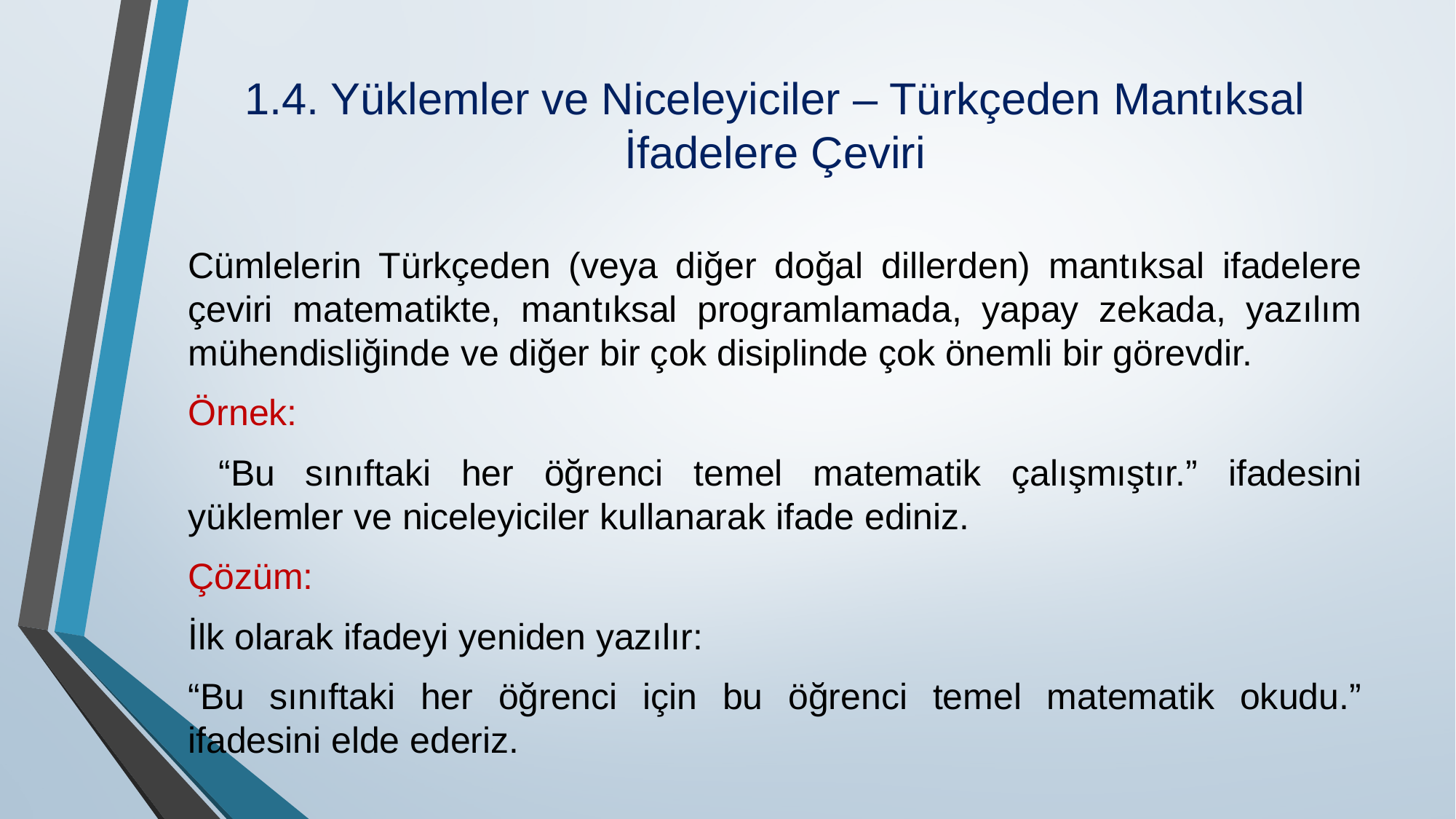

# 1.4. Yüklemler ve Niceleyiciler – Türkçeden Mantıksal İfadelere Çeviri
Cümlelerin Türkçeden (veya diğer doğal dillerden) mantıksal ifadelere çeviri matematikte, man­tıksal programlamada, yapay zekada, yazılım mühendisliğinde ve diğer bir çok disiplinde çok önemli bir görevdir.
Örnek:
 “Bu sınıftaki her öğrenci temel matematik çalışmıştır.” ifadesini yüklemler ve niceleyiciler kul­lanarak ifade ediniz.
Çözüm:
İlk olarak ifadeyi yeniden yazılır:
“Bu sınıftaki her öğrenci için bu öğrenci temel matematik okudu.” ifadesini elde ederiz.